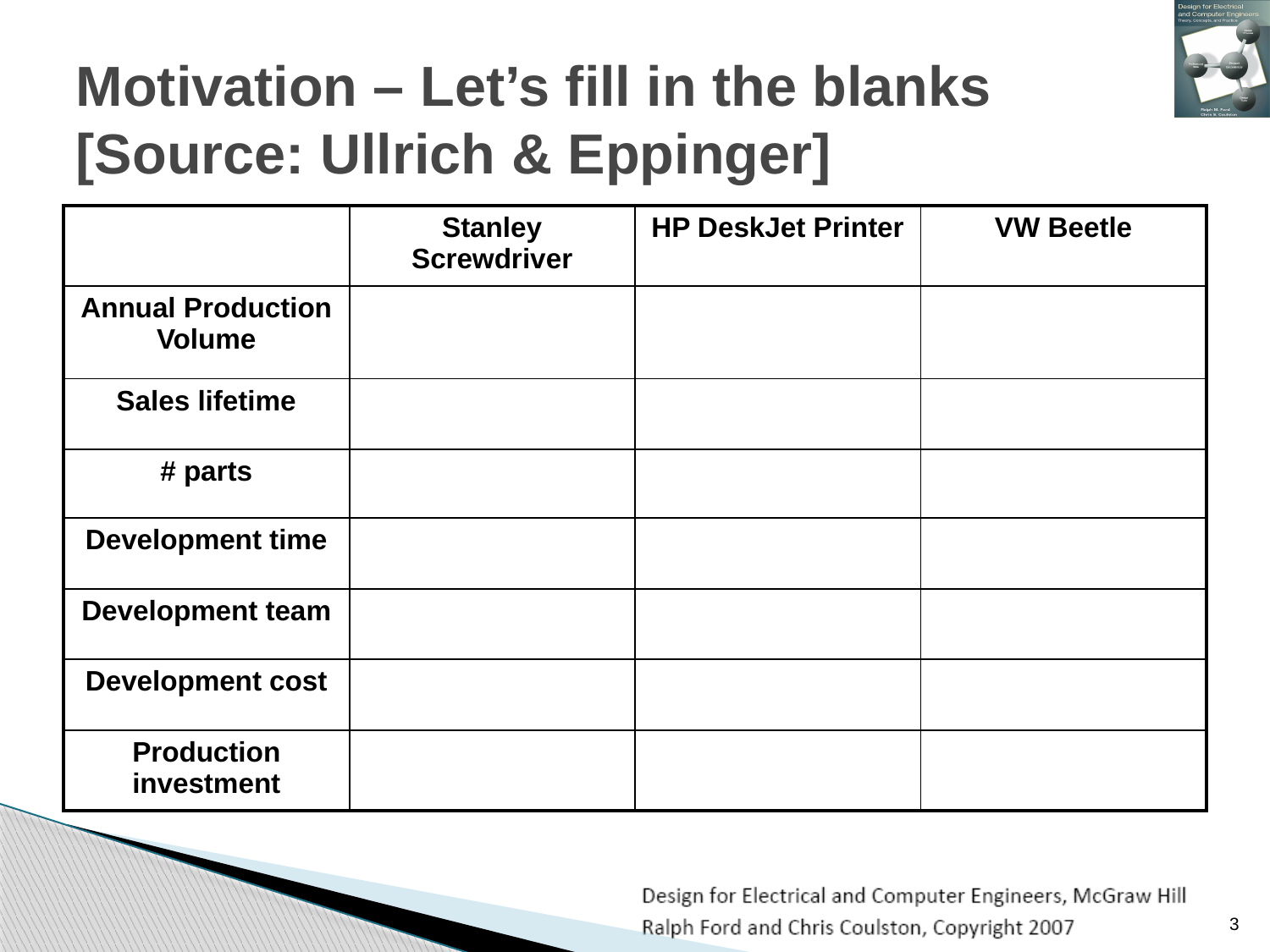

# Motivation – Let’s fill in the blanks [Source: Ullrich & Eppinger]
|  | Stanley Screwdriver | HP DeskJet Printer | VW Beetle |
| --- | --- | --- | --- |
| Annual Production Volume |  |  |  |
| Sales lifetime |  |  |  |
| # parts |  |  |  |
| Development time |  |  |  |
| Development team |  |  |  |
| Development cost |  |  |  |
| Production investment |  |  |  |
3